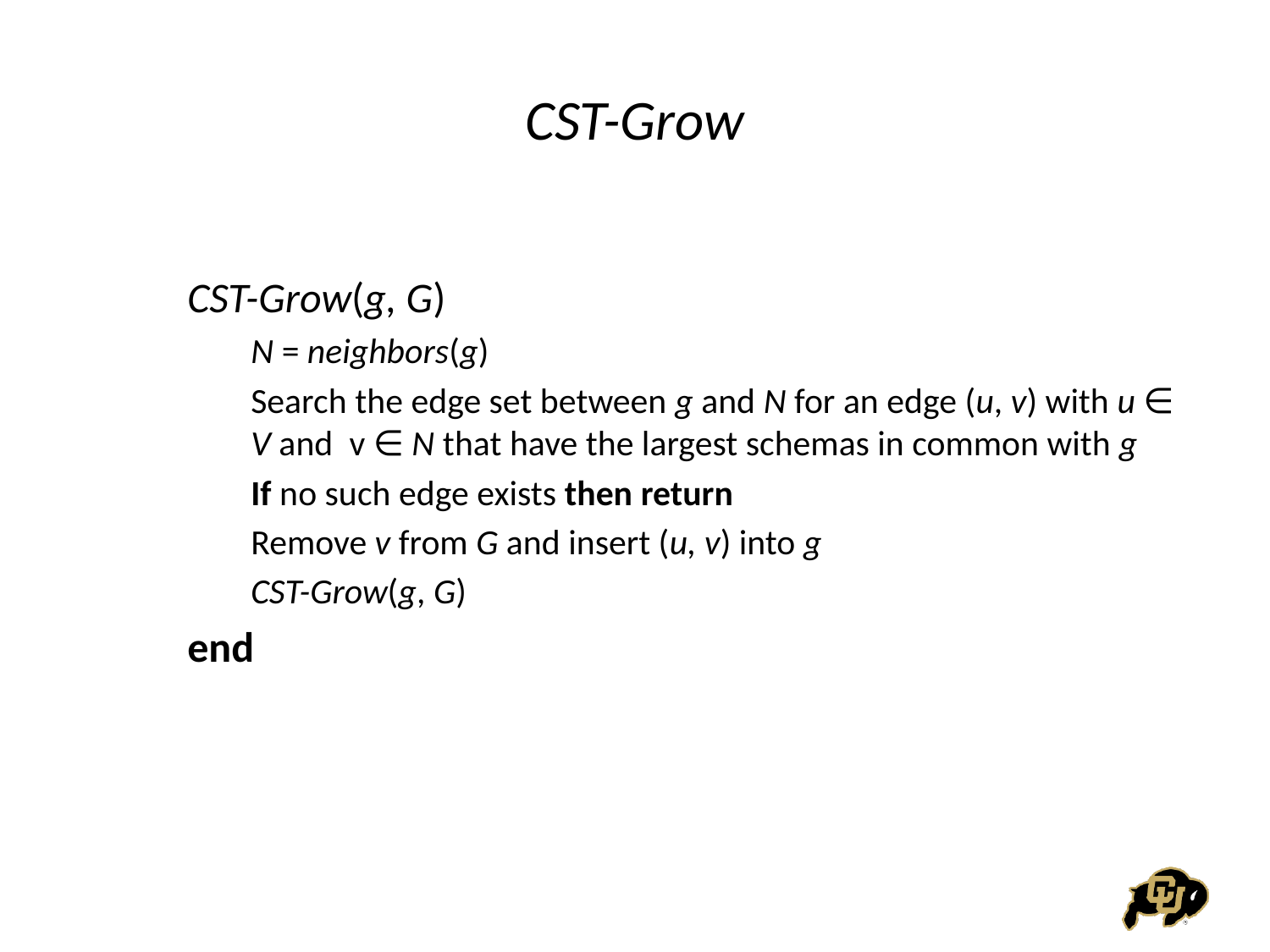

# CST-Grow
CST-Grow(g, G)
N = neighbors(g)
Search the edge set between g and N for an edge (u, v) with u ∈ V and  v ∈ N that have the largest schemas in common with g
If no such edge exists then return
Remove v from G and insert (u, v) into g
CST-Grow(g, G)
end